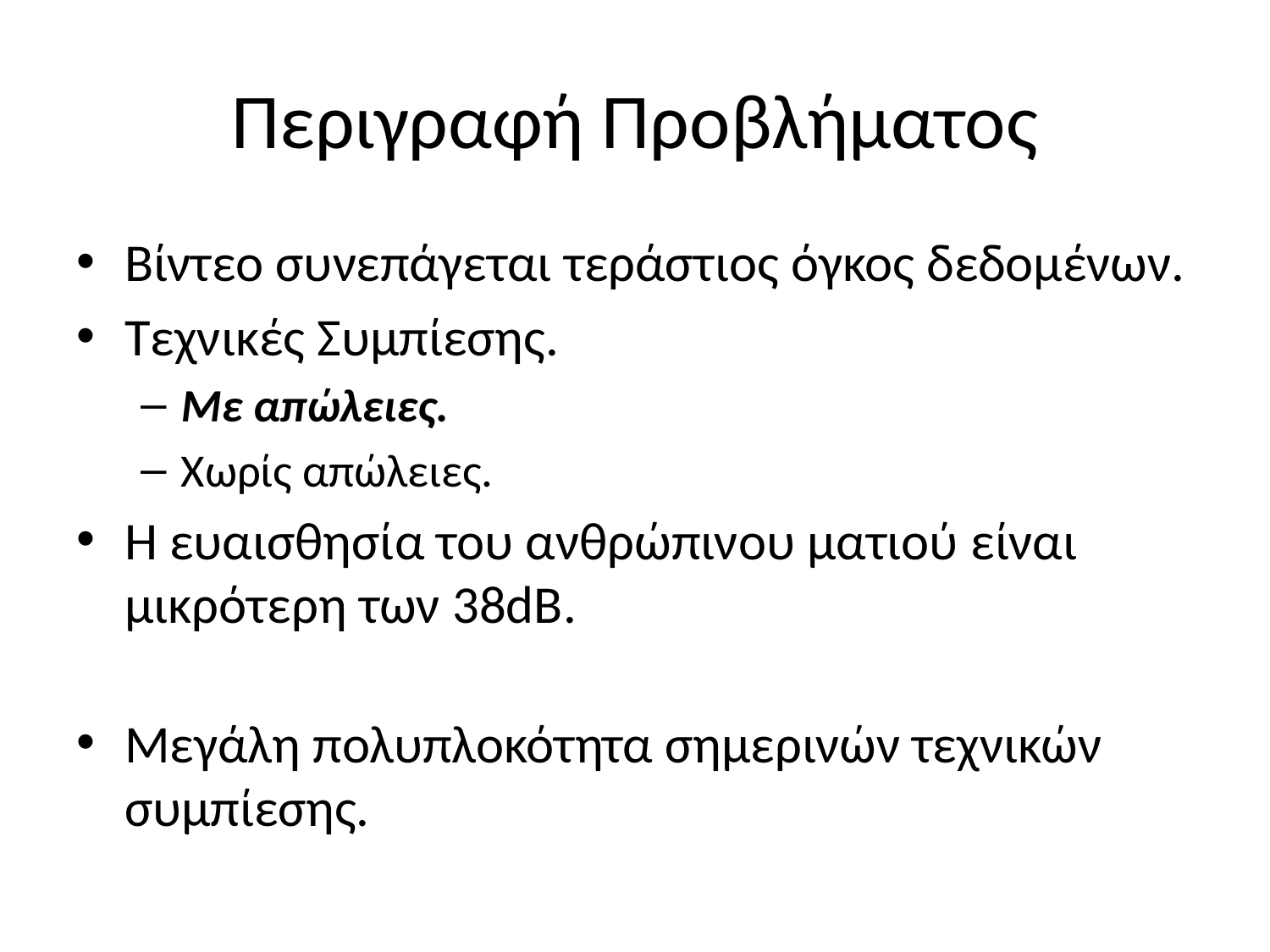

# Περιγραφή Προβλήματος
Βίντεο συνεπάγεται τεράστιος όγκος δεδομένων.
Τεχνικές Συμπίεσης.
Με απώλειες.
Χωρίς απώλειες.
H ευαισθησία του ανθρώπινου ματιού είναι μικρότερη των 38dB.

Μεγάλη πολυπλοκότητα σημερινών τεχνικών συμπίεσης.